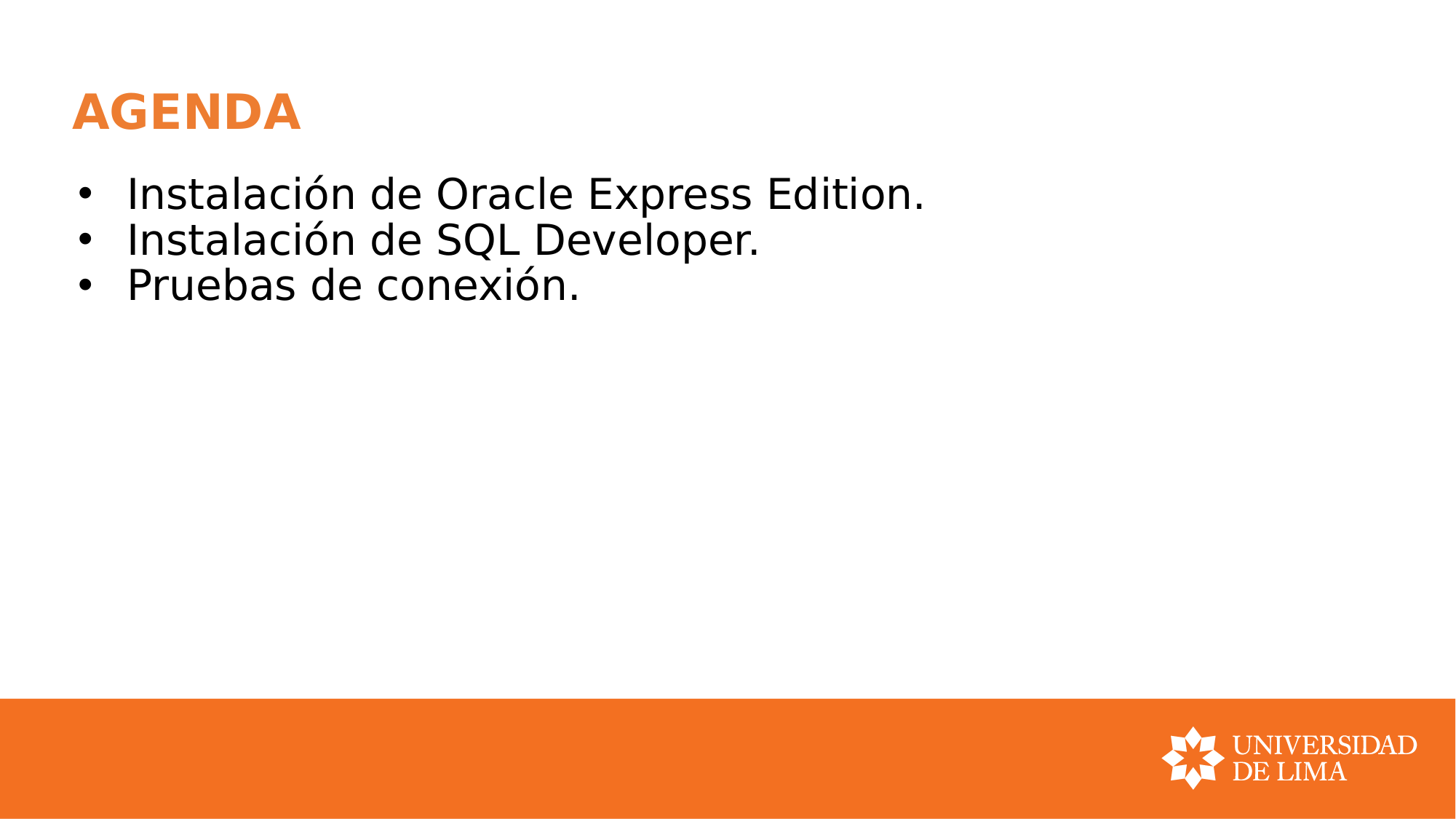

# AGENDA
Instalación de Oracle Express Edition.
Instalación de SQL Developer.
Pruebas de conexión.